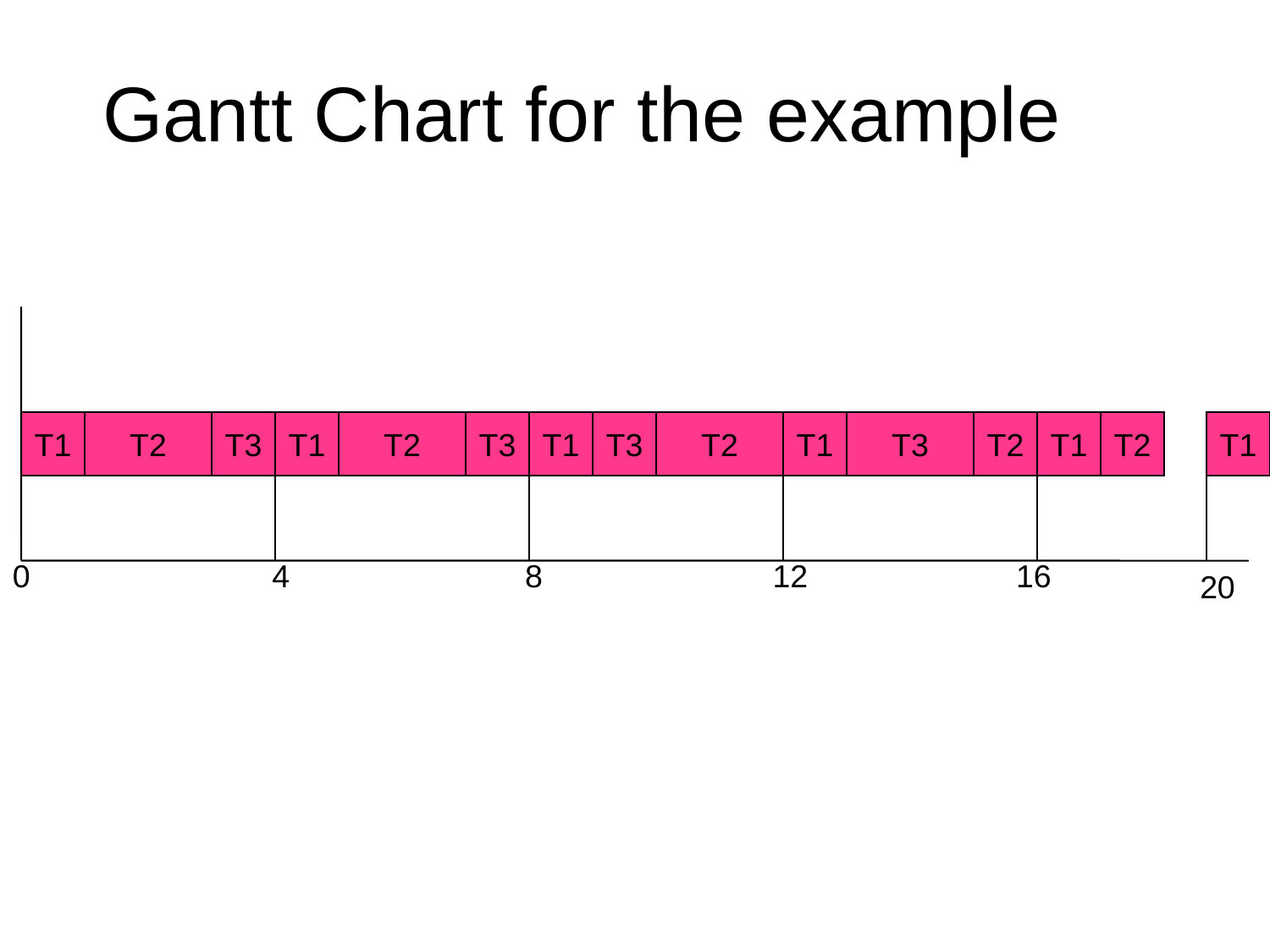

# Gantt Chart for the example

T1
T2
T3
T1
T2
T3
T1
T3
T2
T1
T3
T2
T1
T2
T1
0
   4

 8
 12
 16

 20